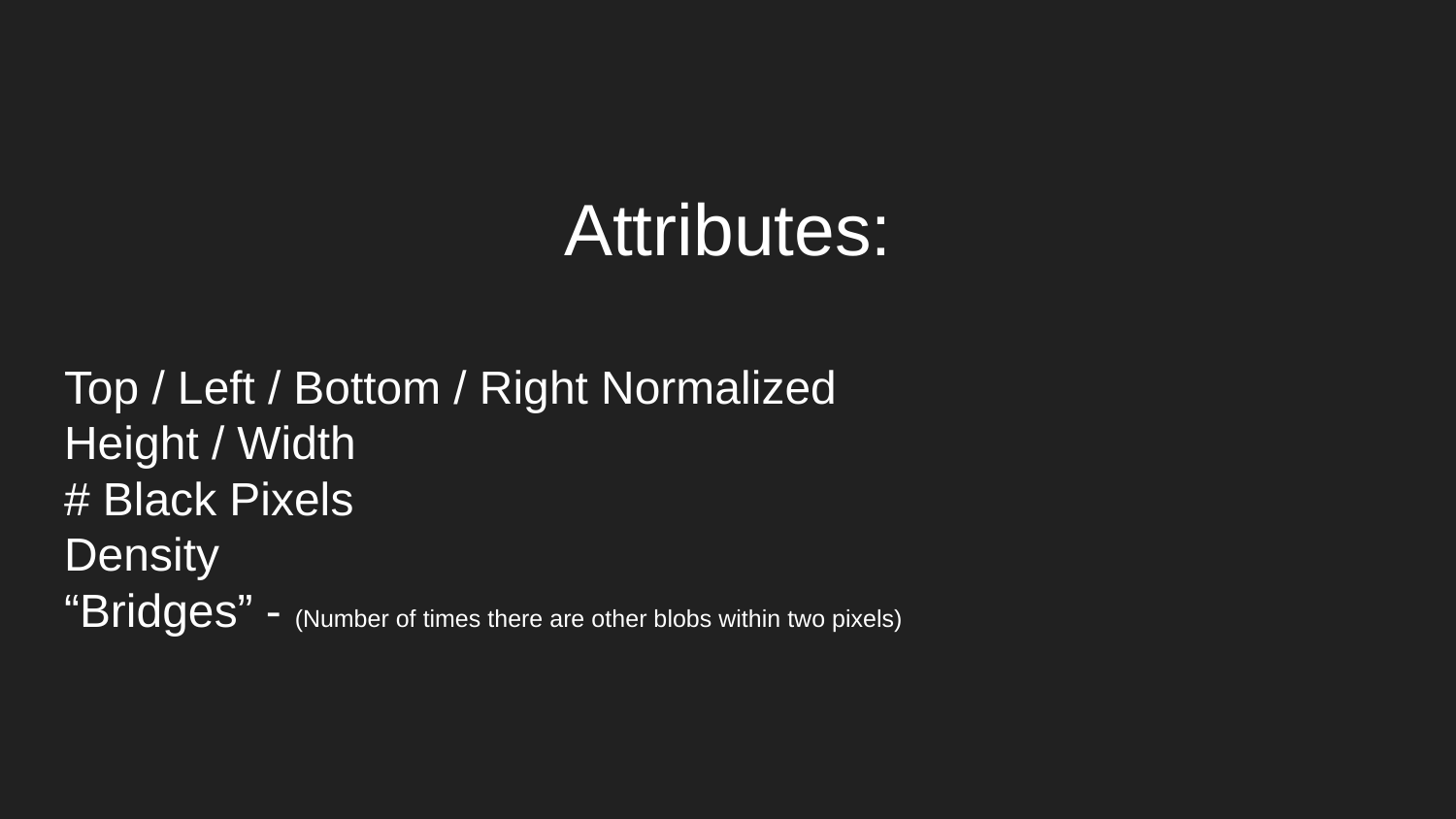

# Attributes:

Top / Left / Bottom / Right Normalized
Height / Width
# Black Pixels
Density
“Bridges” - (Number of times there are other blobs within two pixels)